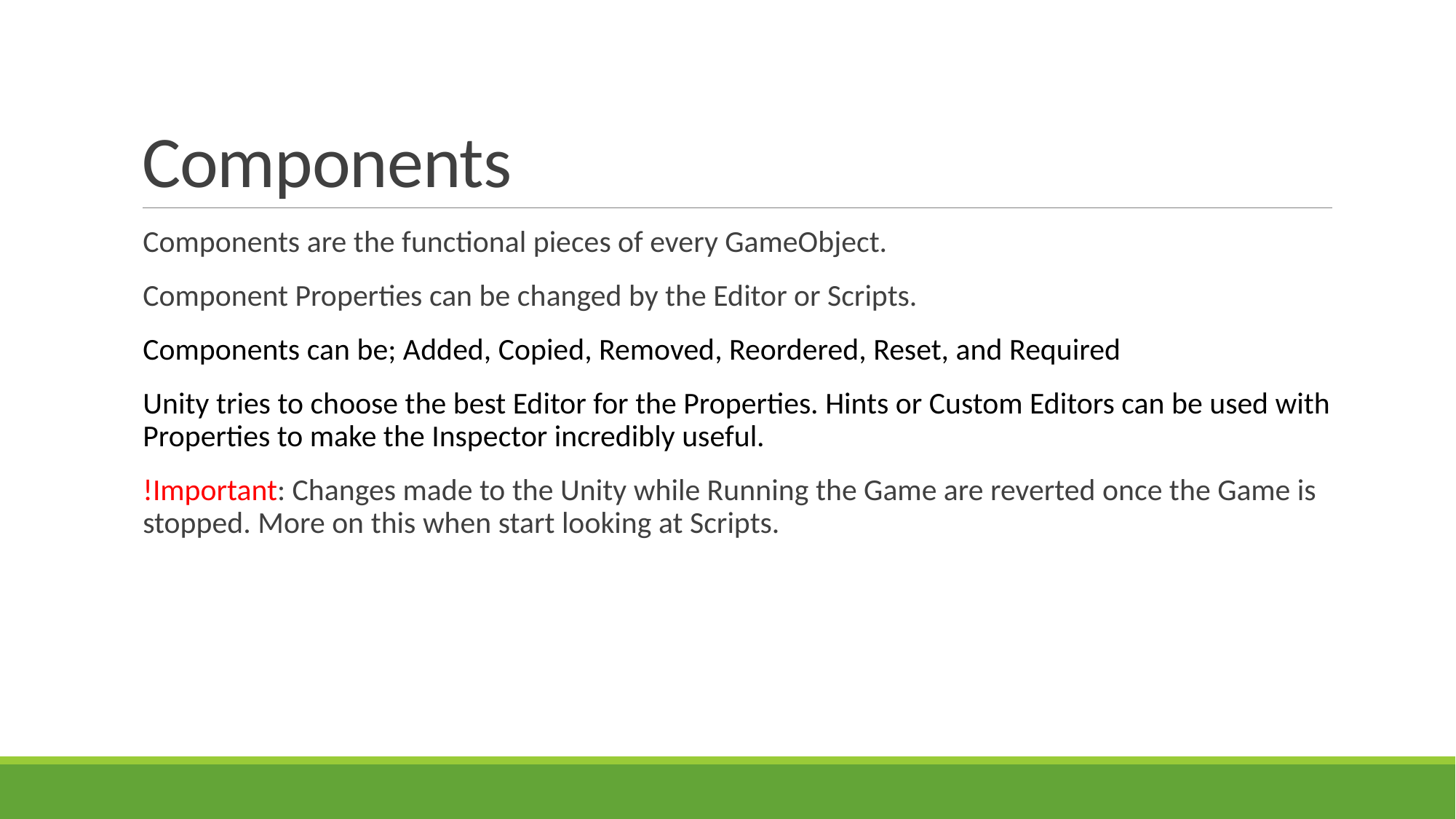

# Components
Components are the functional pieces of every GameObject.
Component Properties can be changed by the Editor or Scripts.
Components can be; Added, Copied, Removed, Reordered, Reset, and Required
Unity tries to choose the best Editor for the Properties. Hints or Custom Editors can be used with Properties to make the Inspector incredibly useful.
!Important: Changes made to the Unity while Running the Game are reverted once the Game is stopped. More on this when start looking at Scripts.